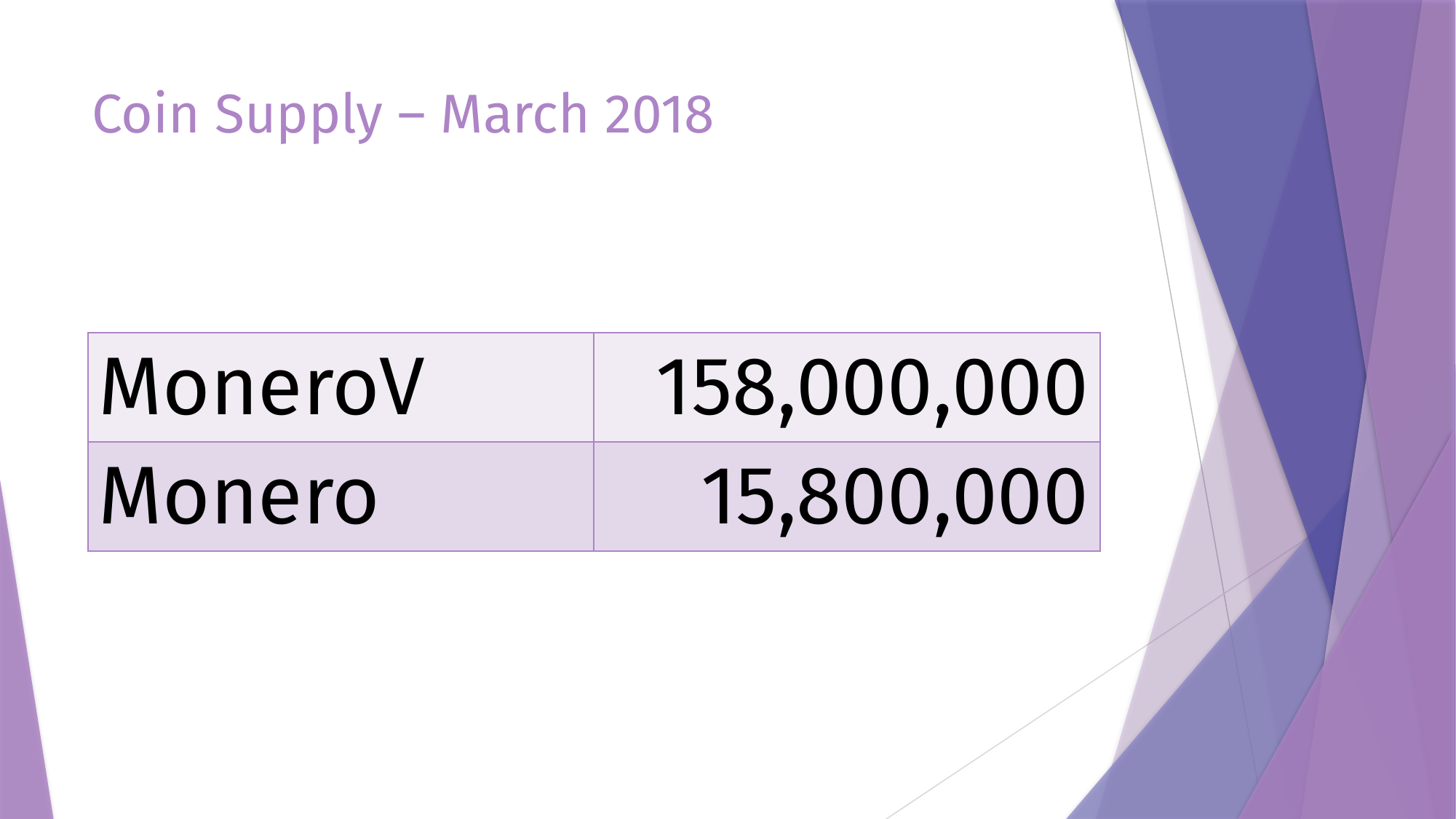

# Coin Supply – March 2018

| MoneroV | 158,000,000 |
| --- | --- |
| Monero | 15,800,000 |